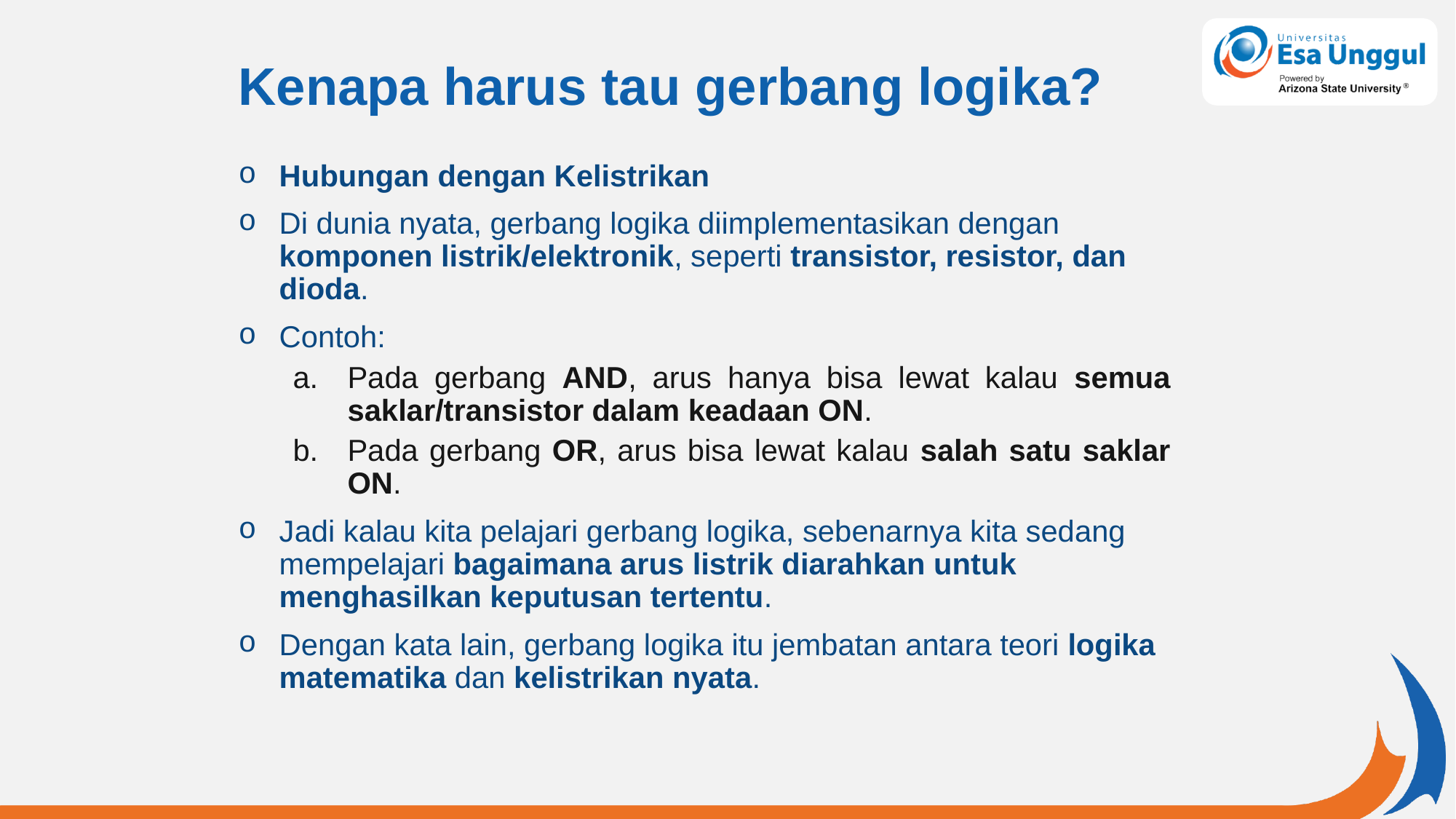

# Kenapa harus tau gerbang logika?
Hubungan dengan Kelistrikan
Di dunia nyata, gerbang logika diimplementasikan dengan komponen listrik/elektronik, seperti transistor, resistor, dan dioda.
Contoh:
Pada gerbang AND, arus hanya bisa lewat kalau semua saklar/transistor dalam keadaan ON.
Pada gerbang OR, arus bisa lewat kalau salah satu saklar ON.
Jadi kalau kita pelajari gerbang logika, sebenarnya kita sedang mempelajari bagaimana arus listrik diarahkan untuk menghasilkan keputusan tertentu.
Dengan kata lain, gerbang logika itu jembatan antara teori logika matematika dan kelistrikan nyata.